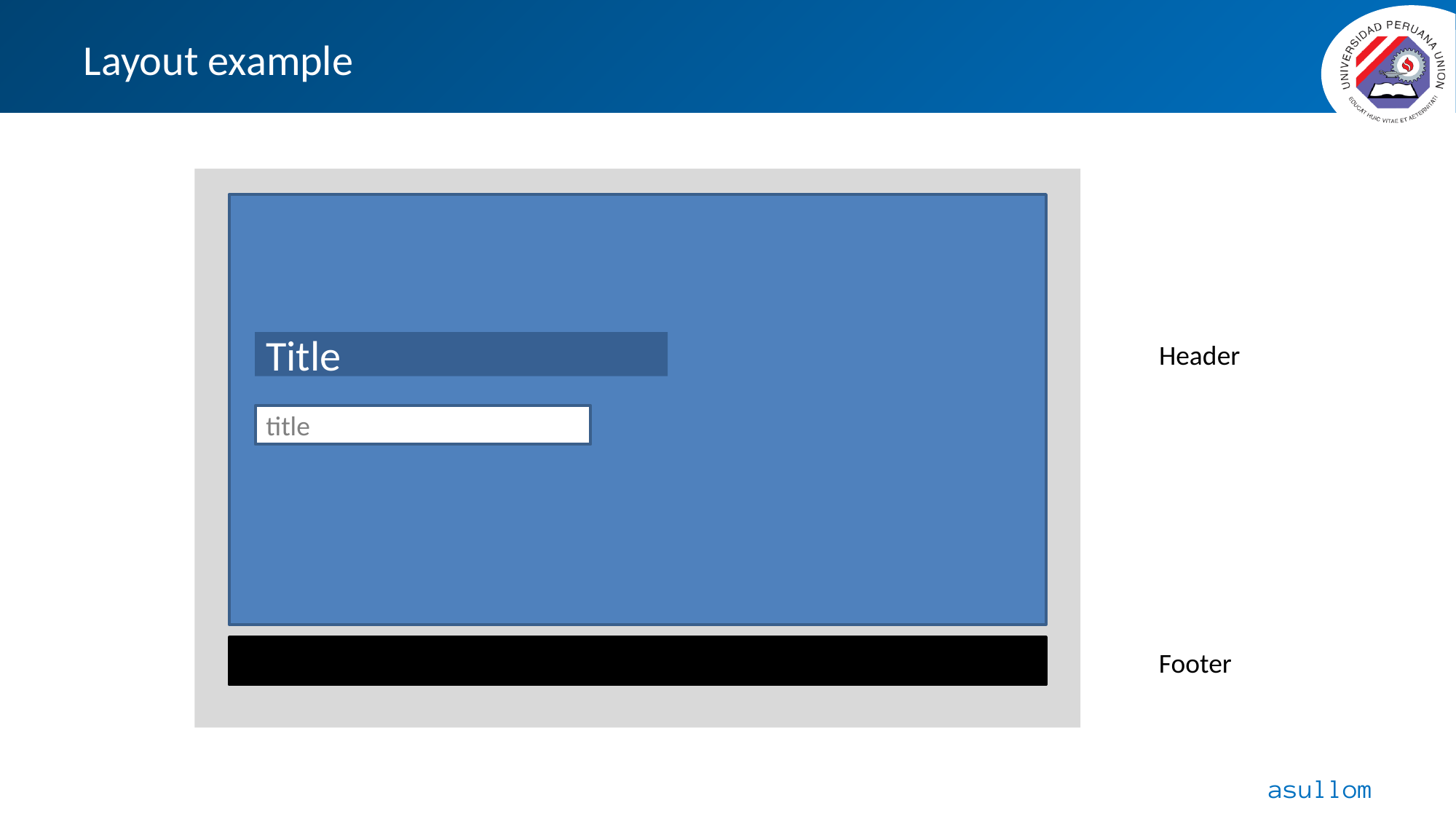

# Layout example

Title
Header
title

Footer